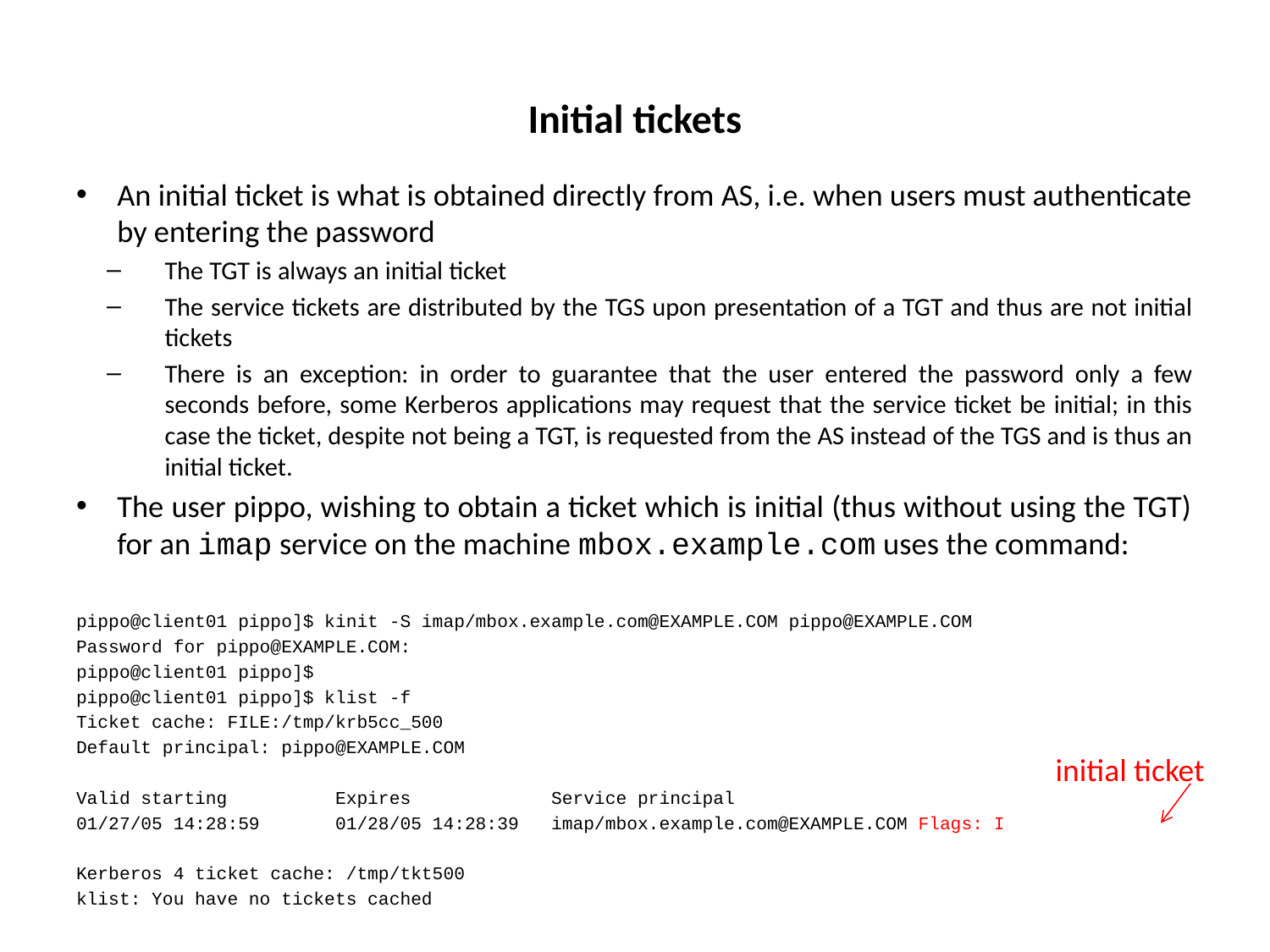

# Initial tickets
An initial ticket is what is obtained directly from AS, i.e. when users must authenticate by entering the password
The TGT is always an initial ticket
The service tickets are distributed by the TGS upon presentation of a TGT and thus are not initial tickets
There is an exception: in order to guarantee that the user entered the password only a few seconds before, some Kerberos applications may request that the service ticket be initial; in this case the ticket, despite not being a TGT, is requested from the AS instead of the TGS and is thus an initial ticket.
The user pippo, wishing to obtain a ticket which is initial (thus without using the TGT) for an imap service on the machine mbox.example.com uses the command:

pippo@client01 pippo]$ kinit -S imap/mbox.example.com@EXAMPLE.COM pippo@EXAMPLE.COM
Password for pippo@EXAMPLE.COM:
pippo@client01 pippo]$
pippo@client01 pippo]$ klist -f
Ticket cache: FILE:/tmp/krb5cc_500
Default principal: pippo@EXAMPLE.COM

Valid starting          Expires             Service principal
01/27/05 14:28:59       01/28/05 14:28:39   imap/mbox.example.com@EXAMPLE.COM Flags: I

Kerberos 4 ticket cache: /tmp/tkt500
klist: You have no tickets cached

initial ticket